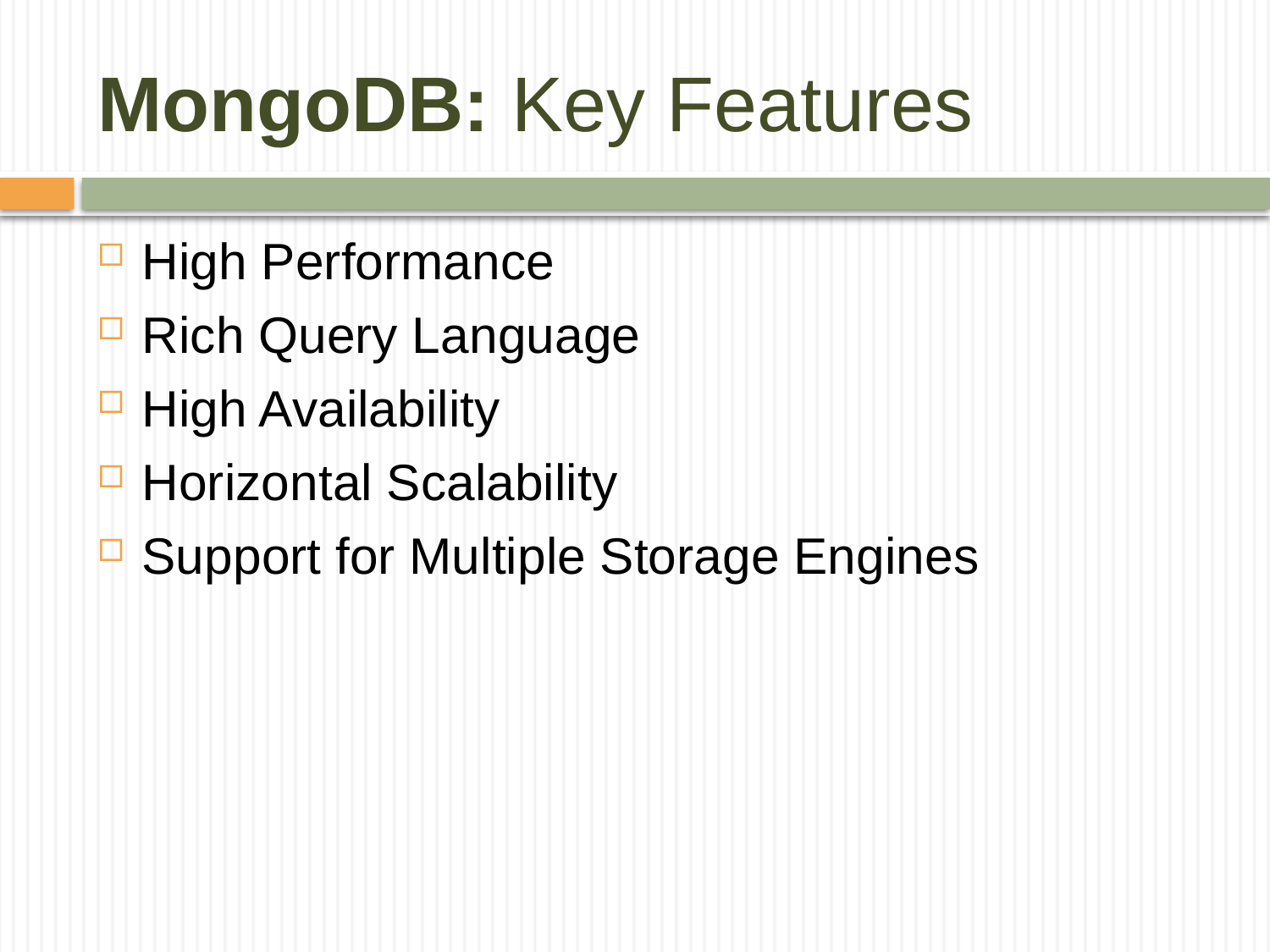

# MongoDB: Key Features
High Performance
Rich Query Language
High Availability
Horizontal Scalability
Support for Multiple Storage Engines